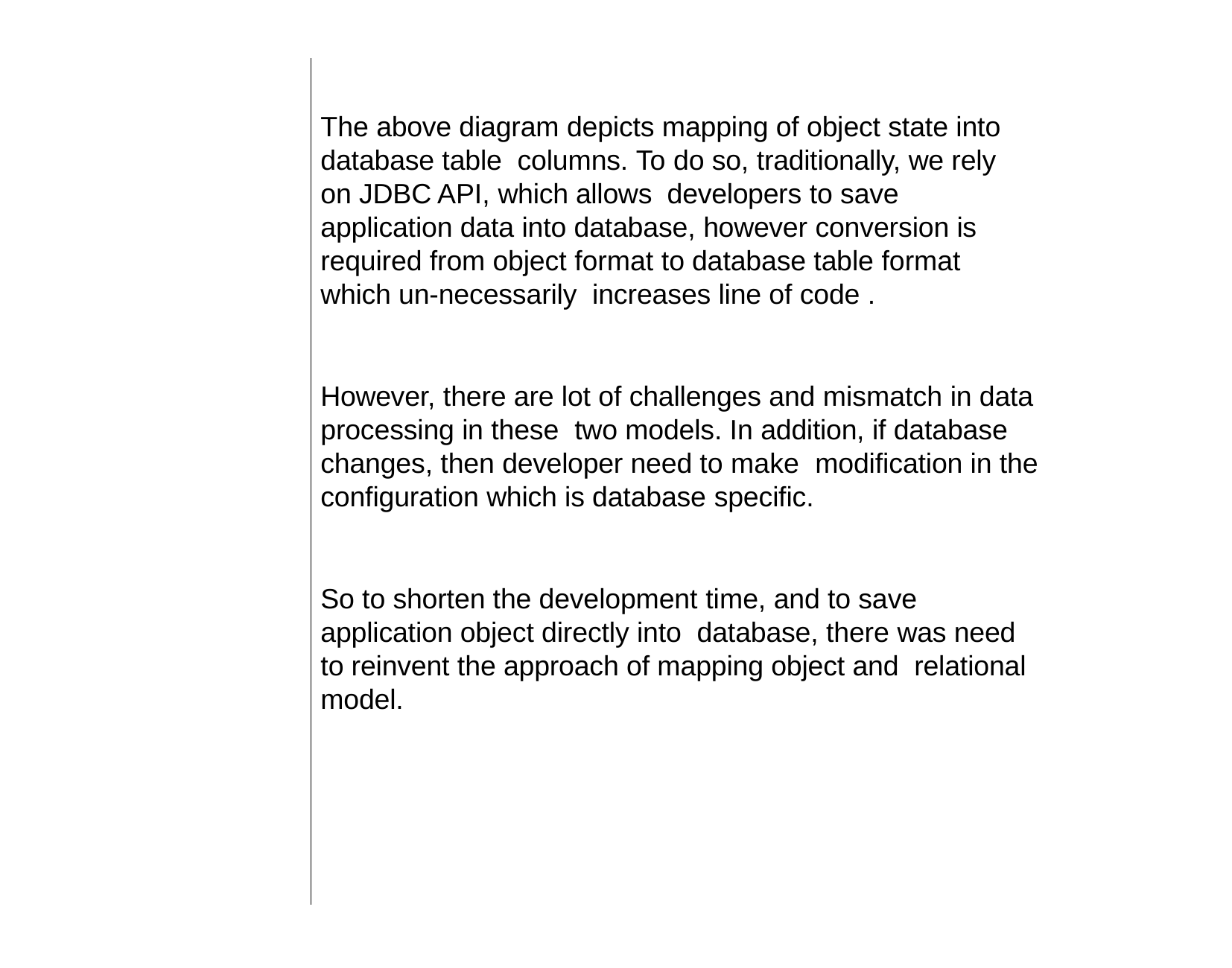

The above diagram depicts mapping of object state into database table  columns. To do so, traditionally, we rely on JDBC API, which allows  developers to save application data into database, however conversion is  required from object format to database table format which un-necessarily  increases line of code .

However, there are lot of challenges and mismatch in data processing in these  two models. In addition, if database changes, then developer need to make  modification in the configuration which is database specific.

So to shorten the development time, and to save application object directly into  database, there was need to reinvent the approach of mapping object and  relational model.